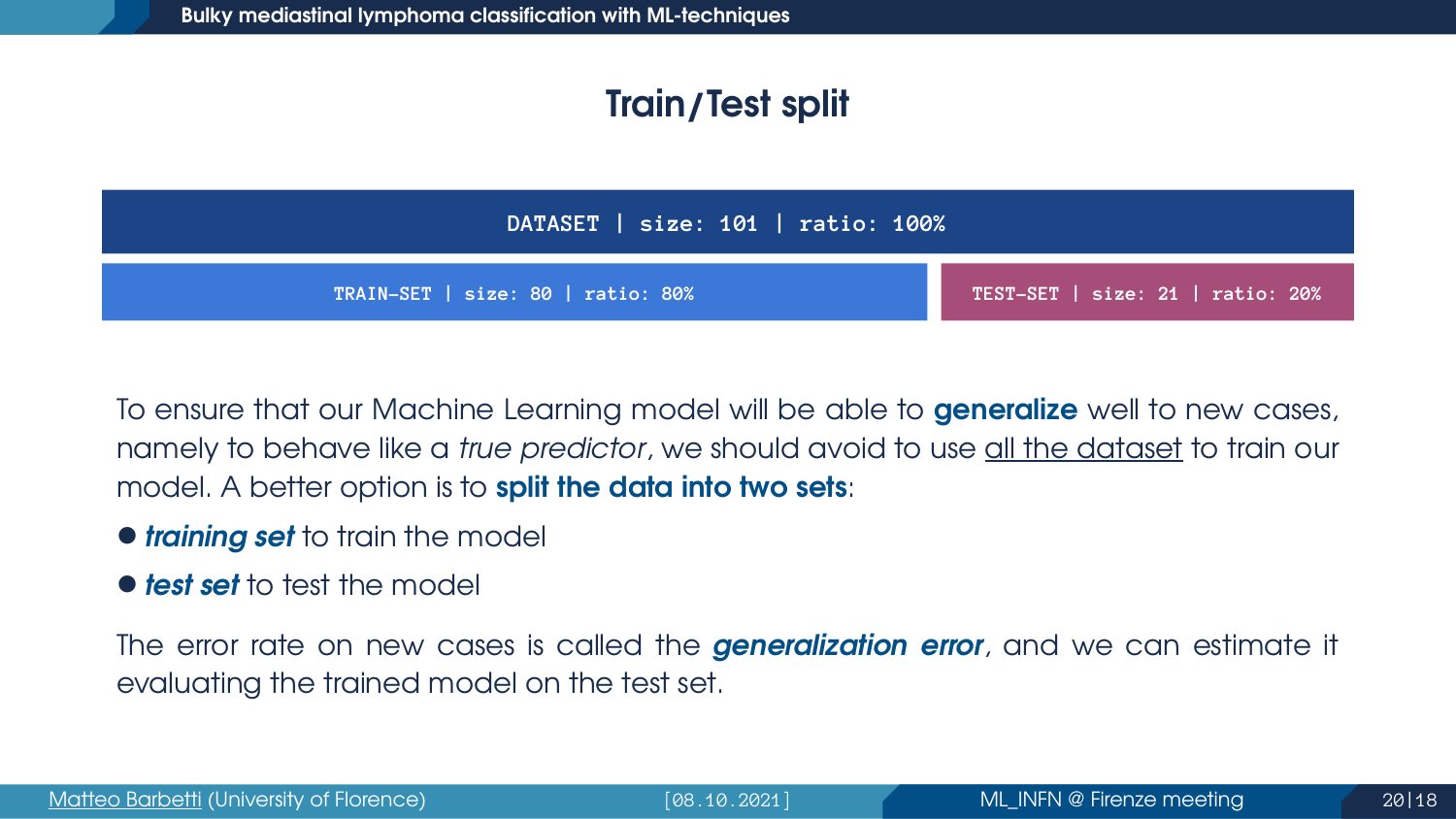

Bulky mediastinal lymphoma classification with ML-techniques
Train/Test split
DATASET | size: 101 | ratio: 100%
TRAIN-SET | size: 80 | ratio: 80%
TEST-SET | size: 21 | ratio: 20%
To ensure that our Machine Learning model will be able to generalize well to new cases, namely to behave like a true predictor, we should avoid to use all the dataset to train our model. A better option is to split the data into two sets:
training set to train the model
test set to test the model
The error rate on new cases is called the generalization error, and we can estimate it evaluating the trained model on the test set.
Matteo Barbetti (University of Florence)
[08.10.2021]
ML_INFN @ Firenze meeting
20|18